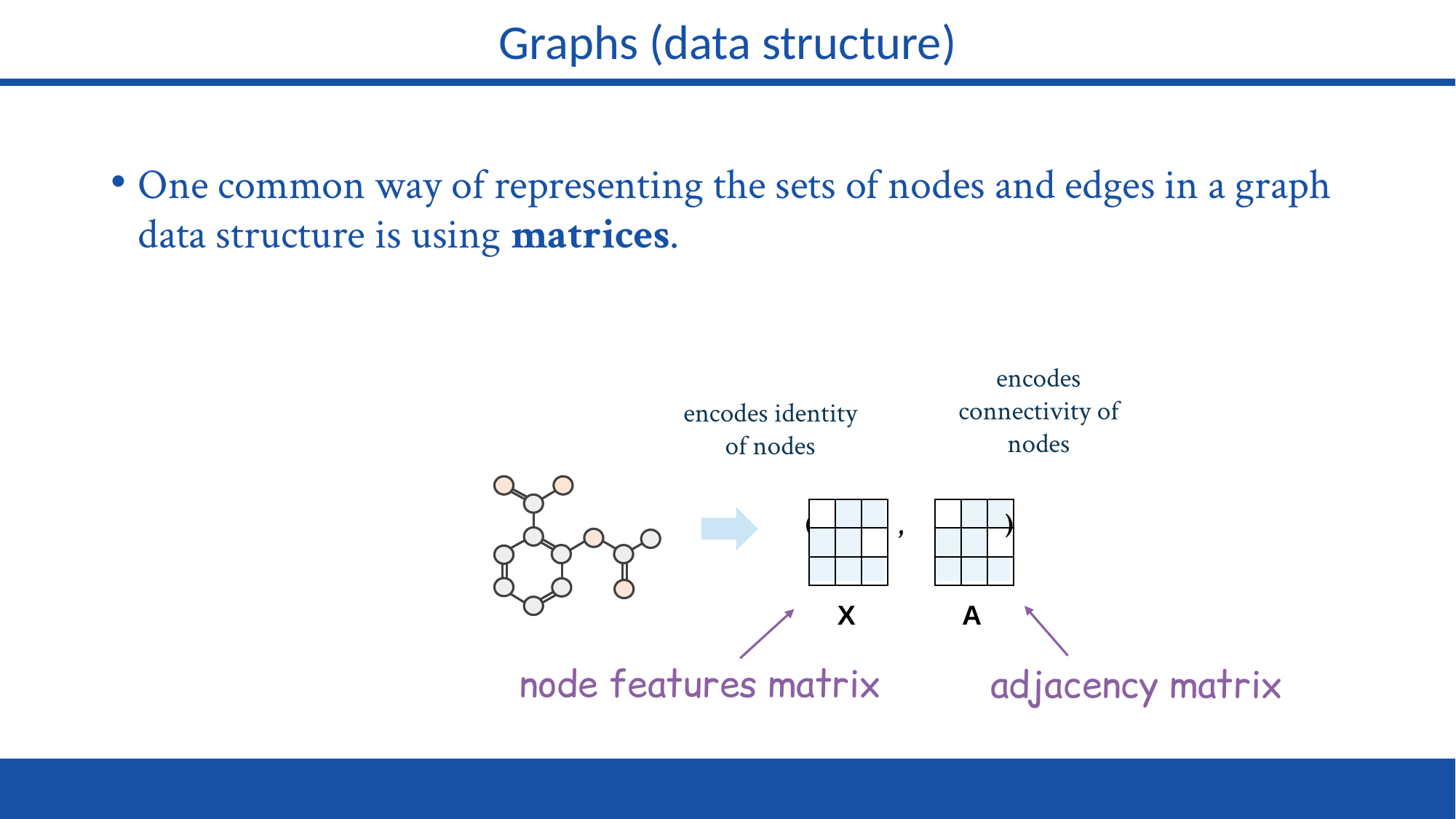

# Graphs (data structure)

One common way of representing the sets of nodes and edges in a graph data structure is using matrices.

encodes connectivity of nodes
encodes identity of nodes
(               ,                  )

|  |  |  |
| --- | --- | --- |
|  |  |  |
|  |  |  |

|  |  |  |
| --- | --- | --- |
|  |  |  |
|  |  |  |

X
A

node features matrix
adjacency matrix

7